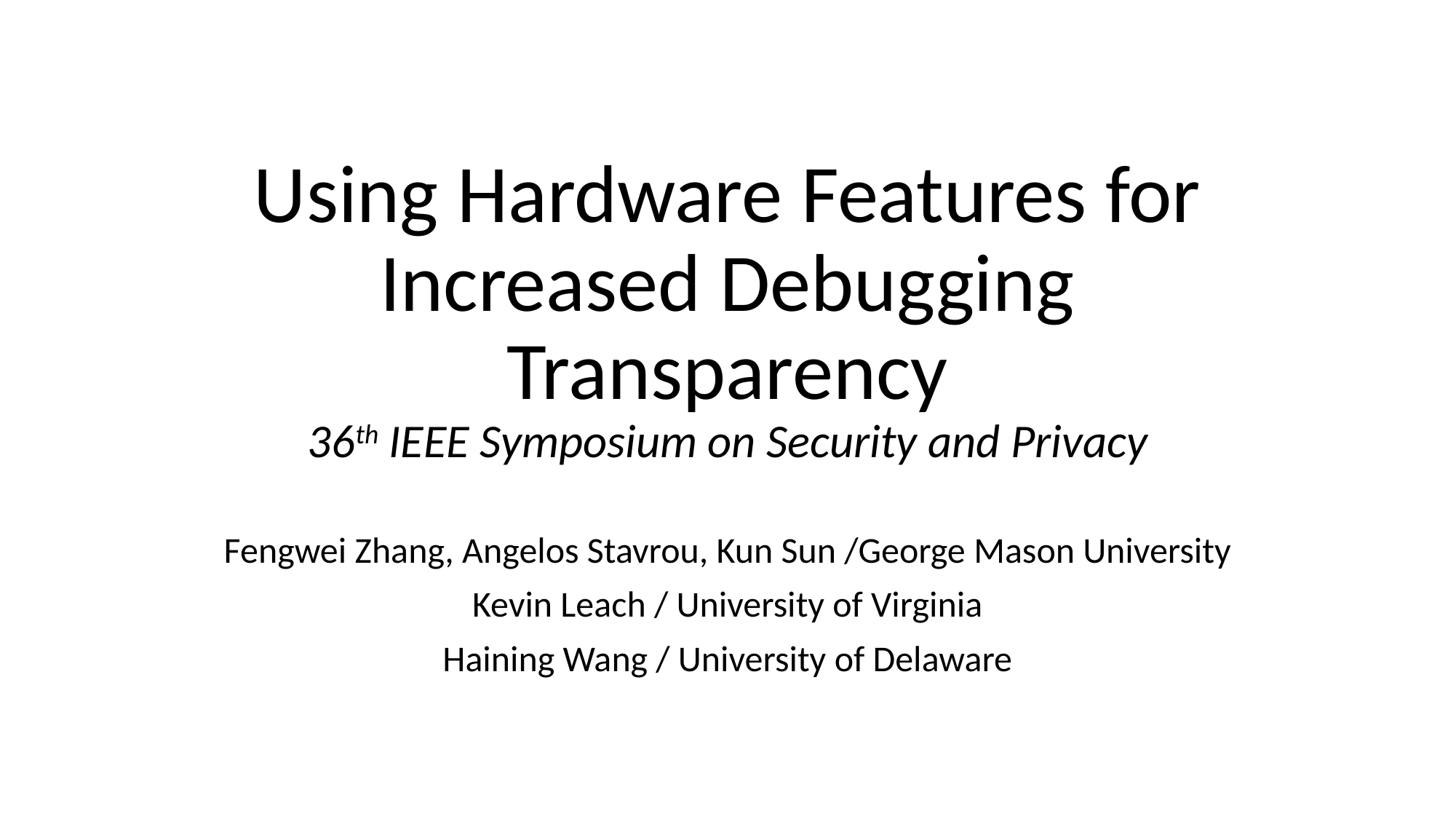

# Using Hardware Features for Increased Debugging Transparency 36th IEEE Symposium on Security and Privacy
Fengwei Zhang, Angelos Stavrou, Kun Sun /George Mason University
Kevin Leach / University of Virginia
Haining Wang / University of Delaware